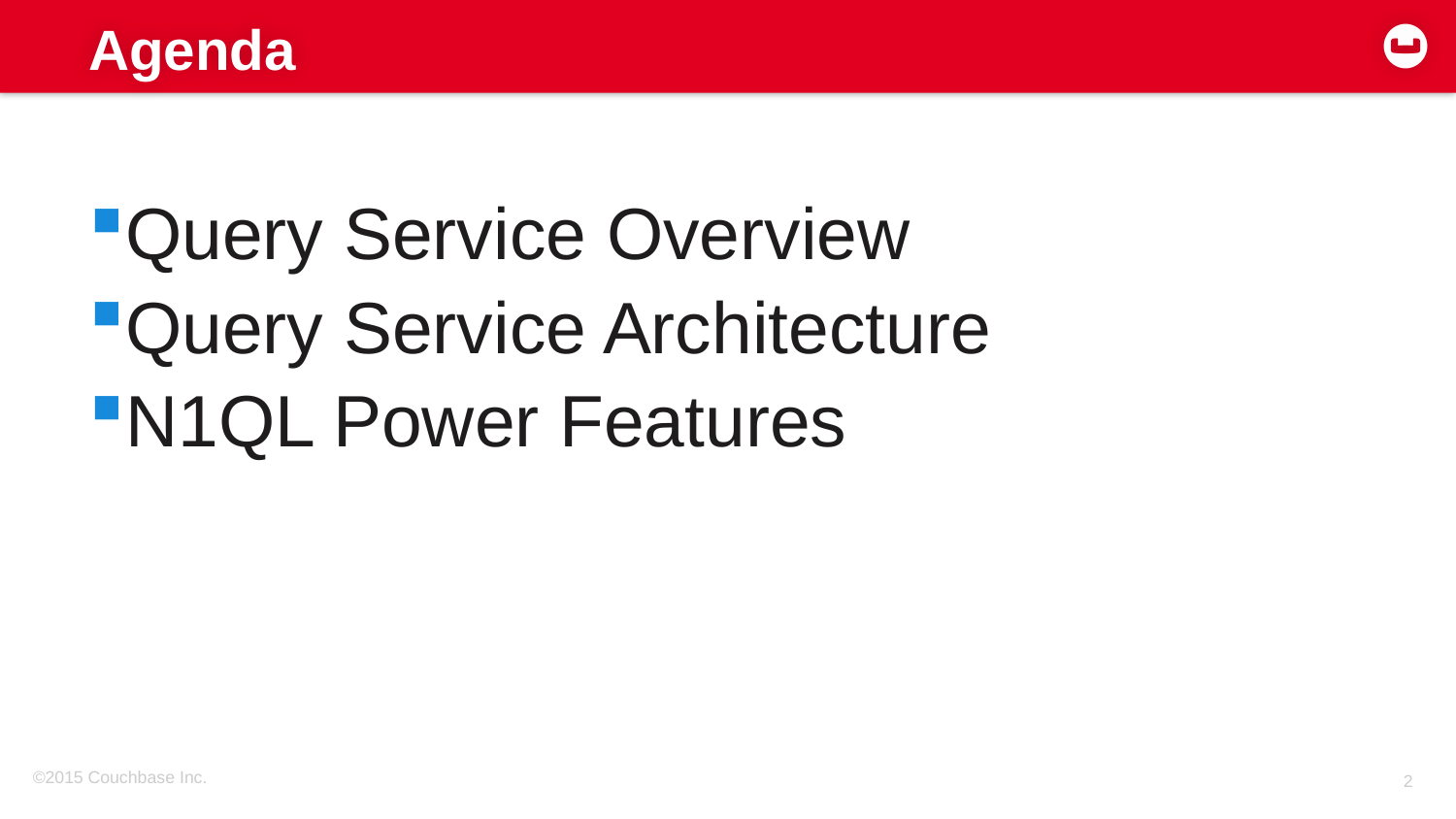

# Agenda
Query Service Overview
Query Service Architecture
N1QL Power Features